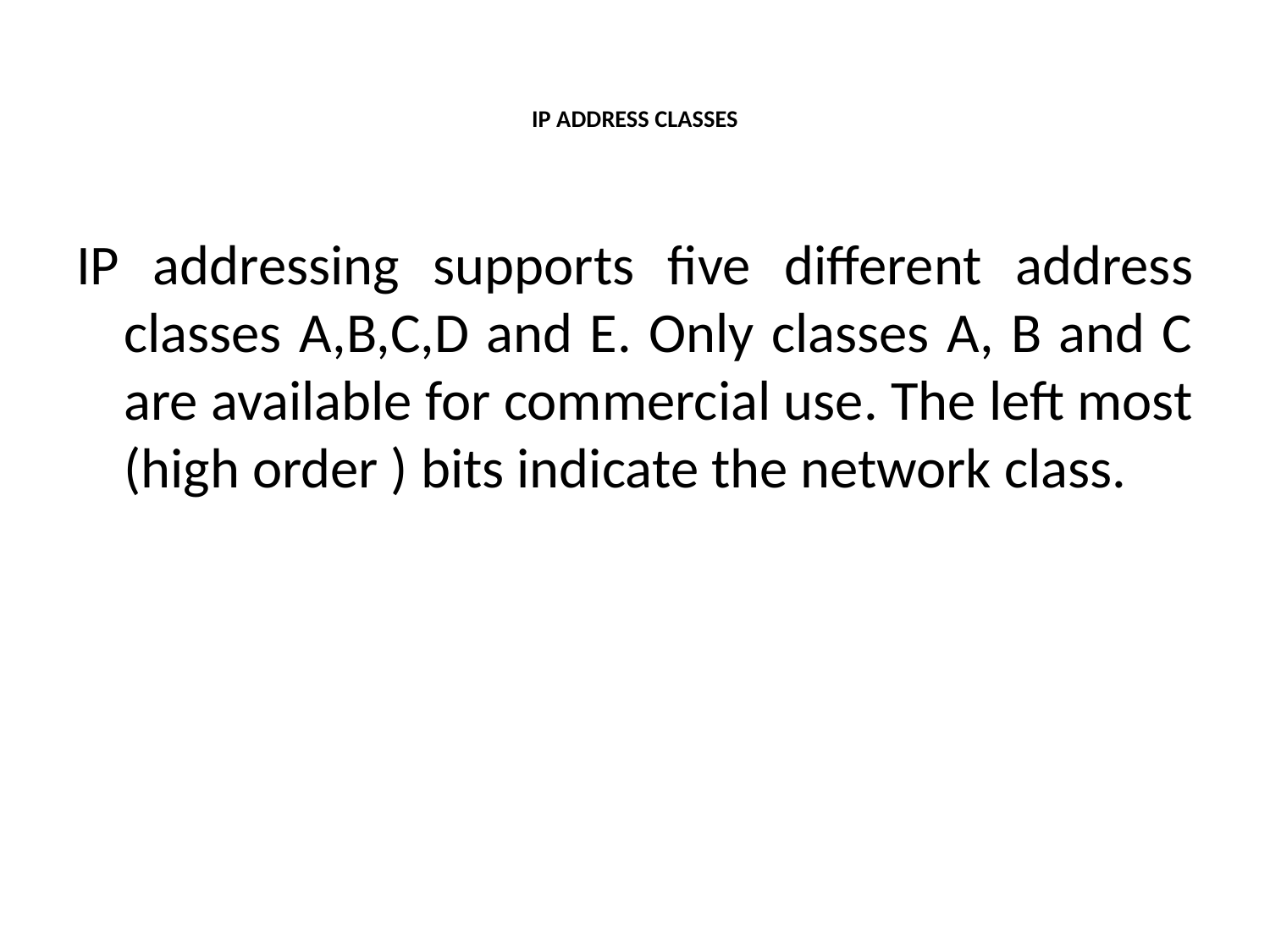

# IP ADDRESS CLASSES
IP addressing supports five different address classes A,B,C,D and E. Only classes A, B and C are available for commercial use. The left most (high order ) bits indicate the network class.